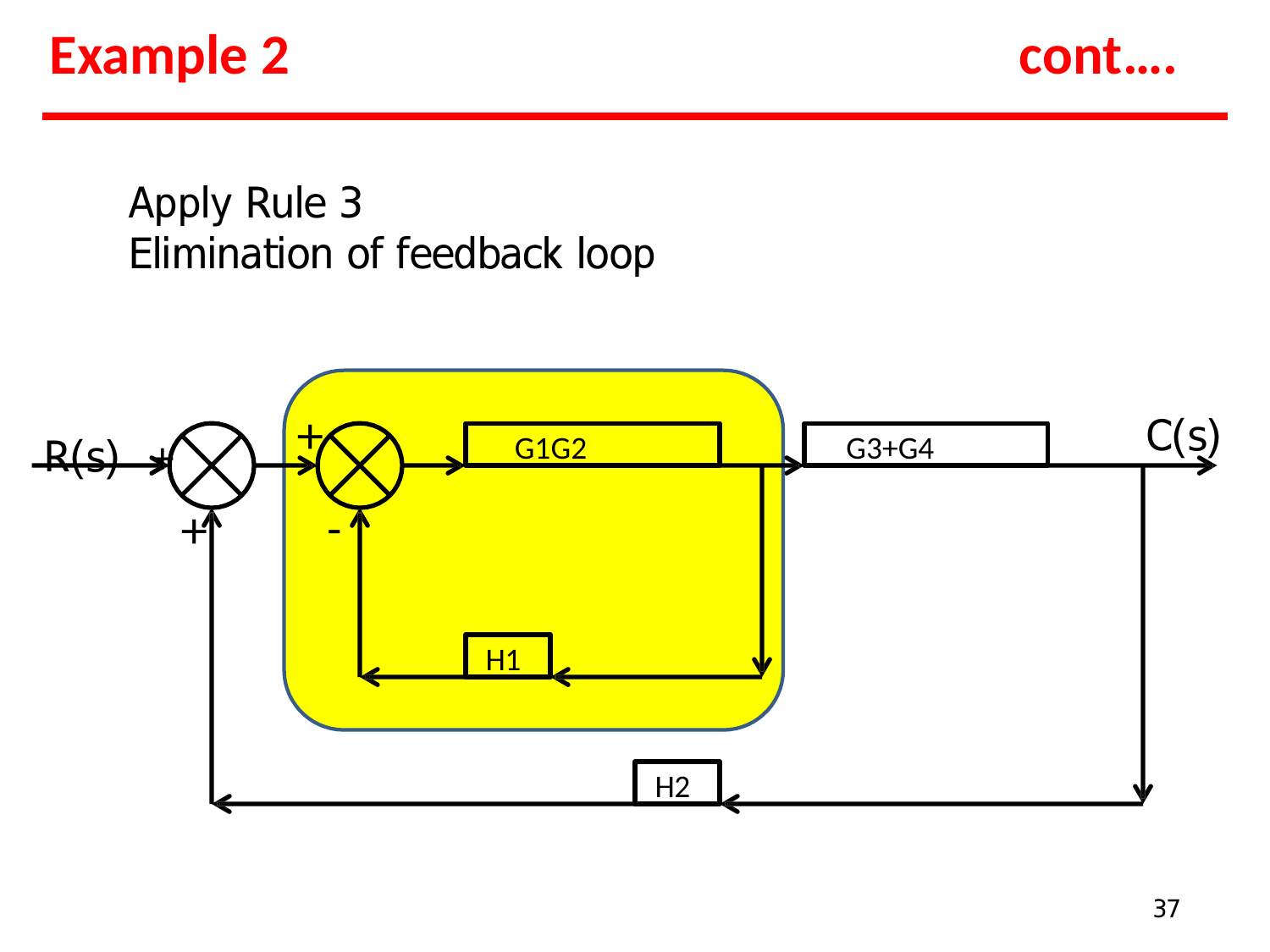

# Example 2
cont….

Apply Rule 3
Elimination of feedback loop

R(s)	+
+
C(s)

G1G2
G3+G4

-
+

H1

H2

37